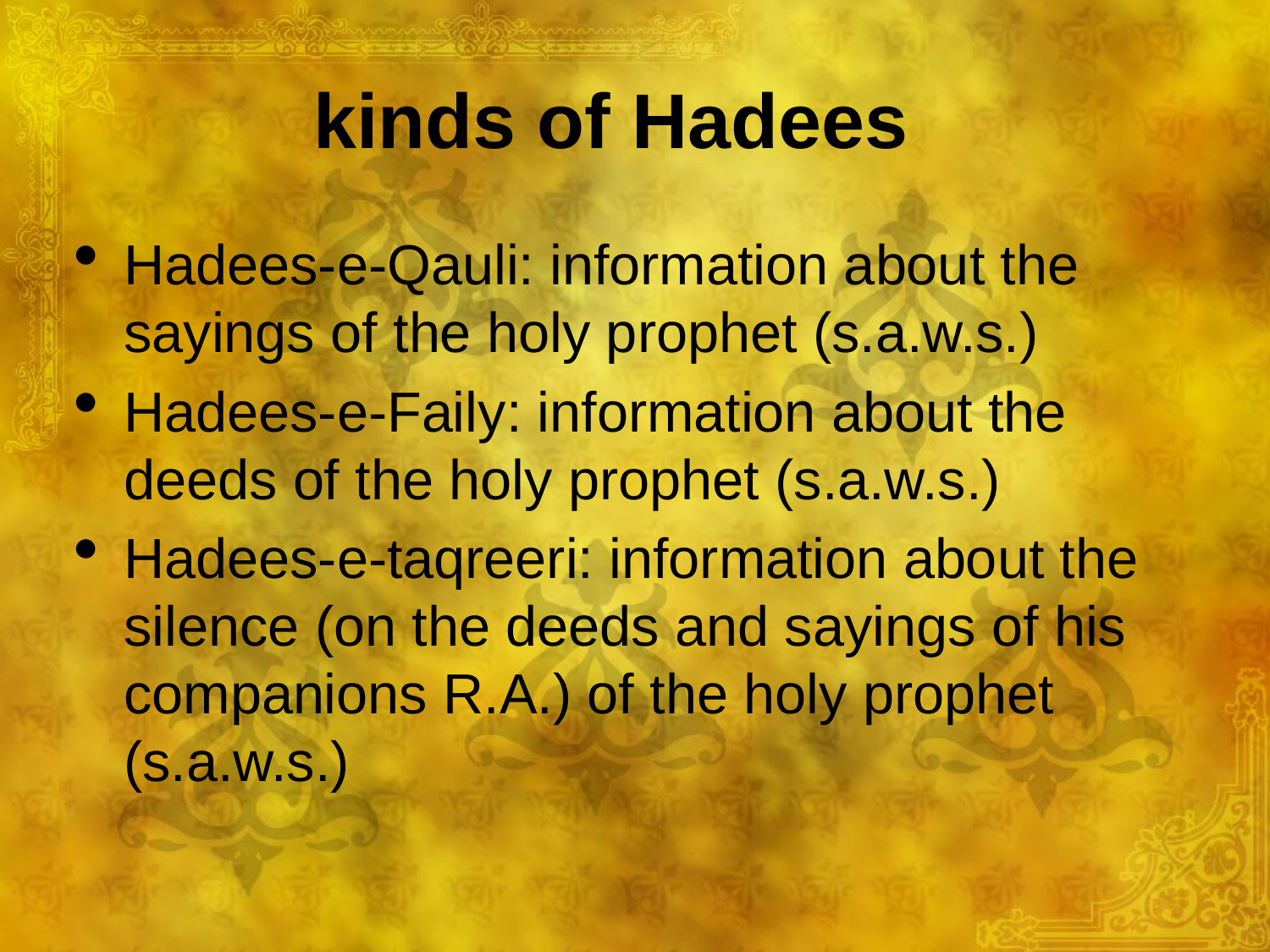

# kinds of Hadees
Hadees-e-Qauli: information about the sayings of the holy prophet (s.a.w.s.)
Hadees-e-Faily: information about the deeds of the holy prophet (s.a.w.s.)
Hadees-e-taqreeri: information about the silence (on the deeds and sayings of his companions R.A.) of the holy prophet (s.a.w.s.)